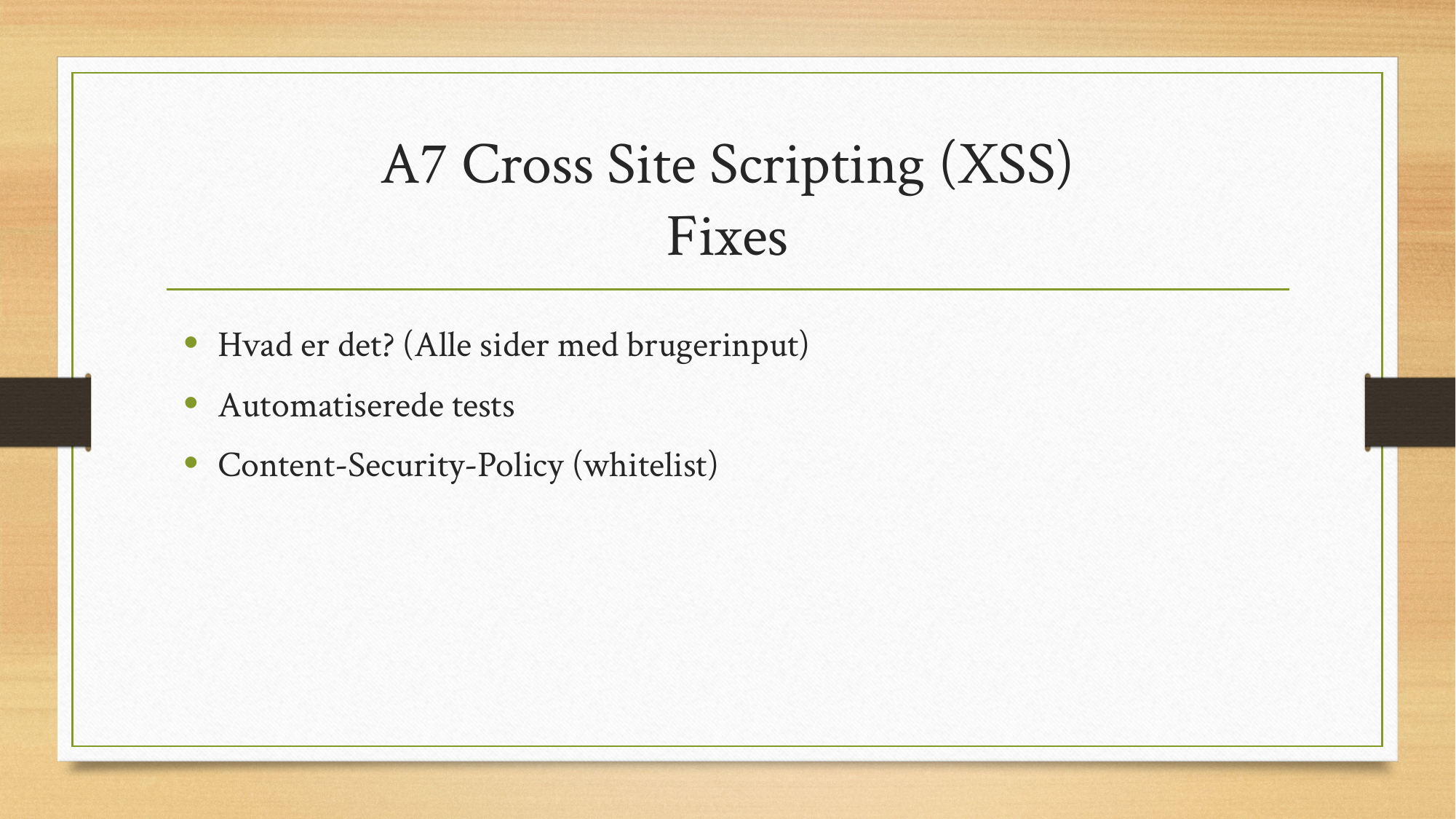

# A7 Cross Site Scripting (XSS) Fixes
Hvad er det? (Alle sider med brugerinput)
Automatiserede tests
Content-Security-Policy (whitelist)